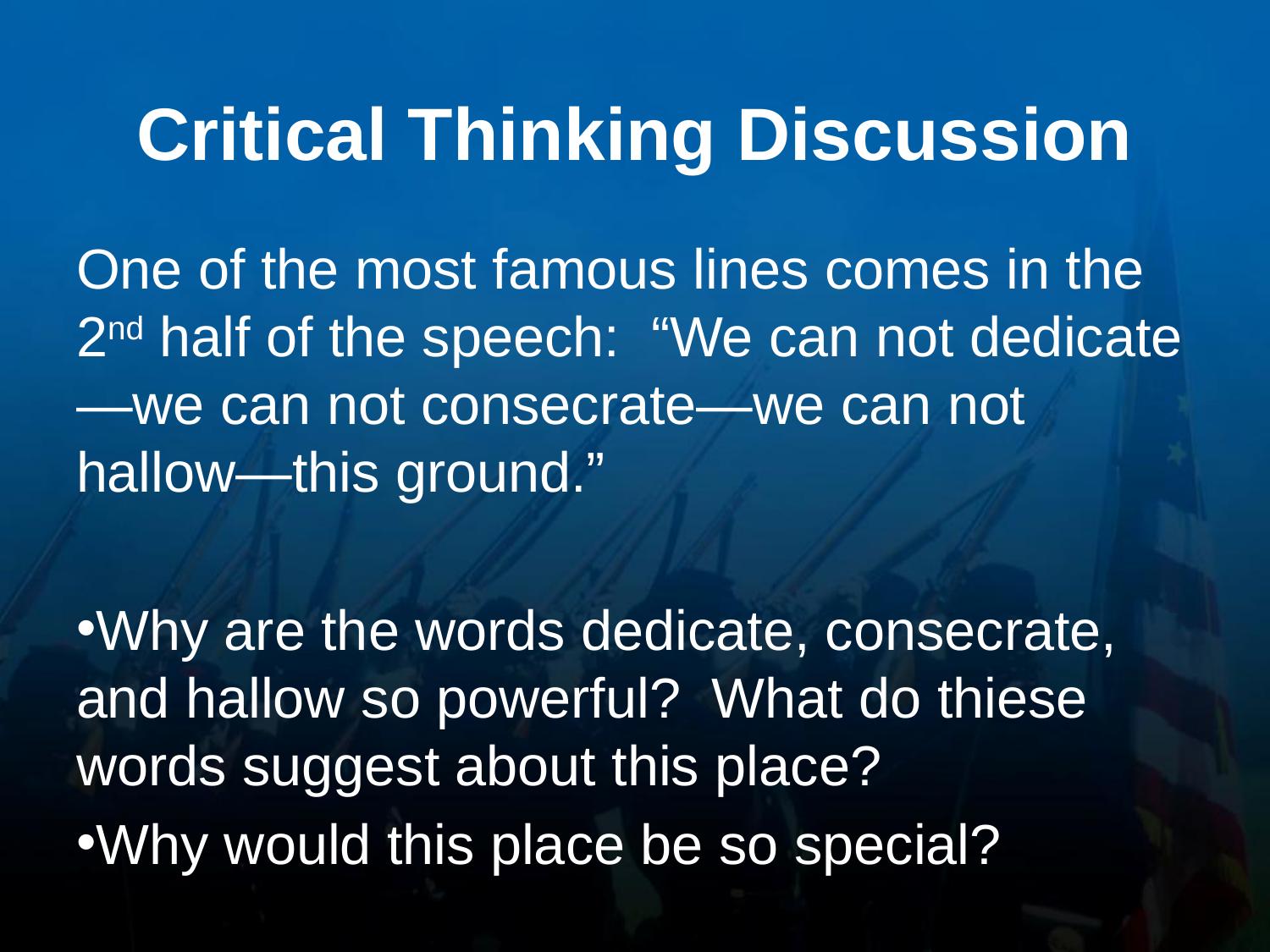

# Critical Thinking Discussion
One of the most famous lines comes in the 2nd half of the speech:  “We can not dedicate—we can not consecrate—we can not hallow—this ground.”

Why are the words dedicate, consecrate, and hallow so powerful?  What do thiese words suggest about this place?
Why would this place be so special?